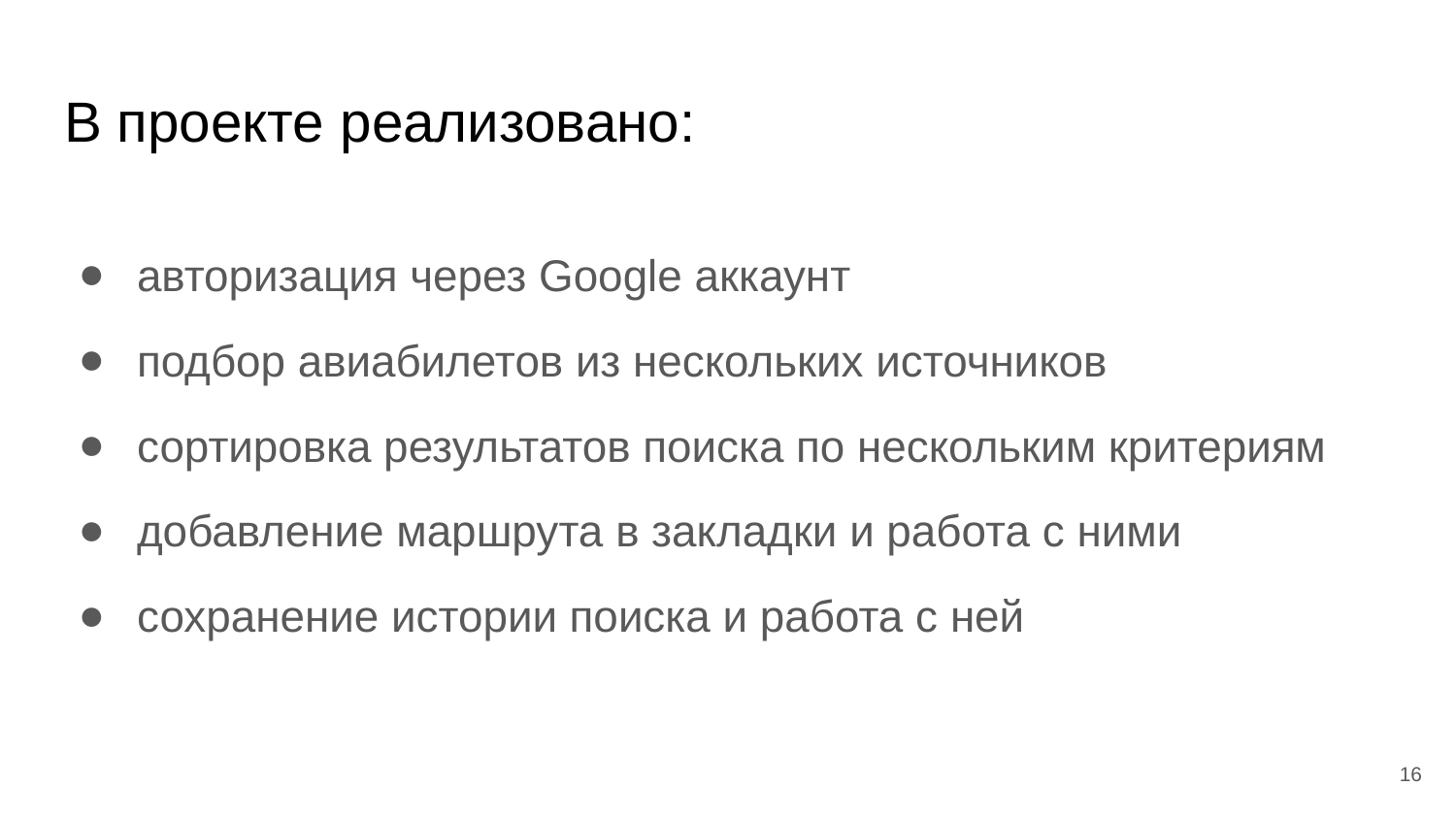

# В проекте реализовано:
авторизация через Google аккаунт
подбор авиабилетов из нескольких источников
сортировка результатов поиска по нескольким критериям
добавление маршрута в закладки и работа с ними
сохранение истории поиска и работа с ней
16